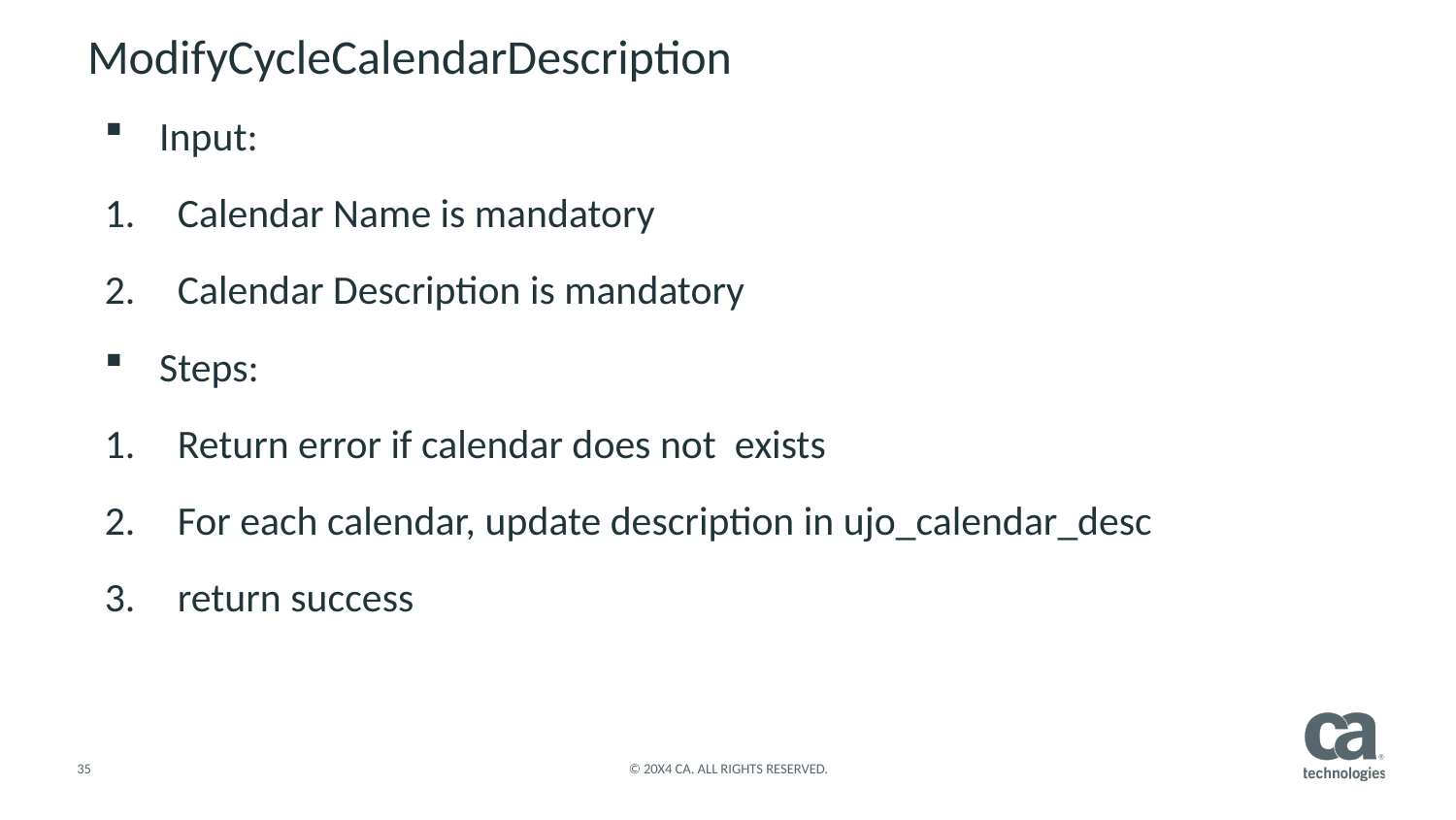

# ModifyCycleCalendarDescription
Input:
Calendar Name is mandatory
Calendar Description is mandatory
Steps:
Return error if calendar does not  exists
For each calendar, update description in ujo_calendar_desc
return success